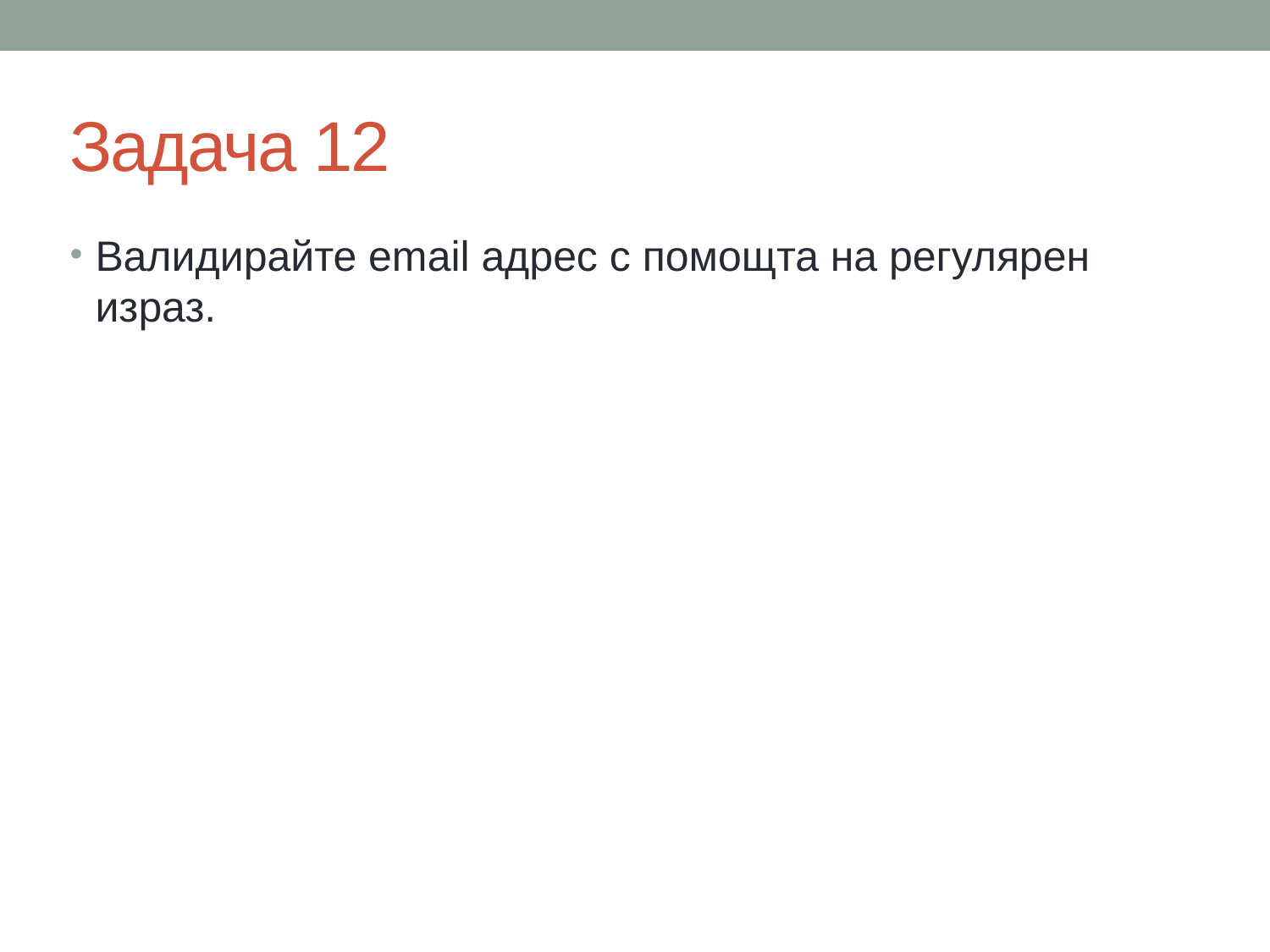

# Задача 12
Валидирайте email адрес с помощта на регулярен израз.